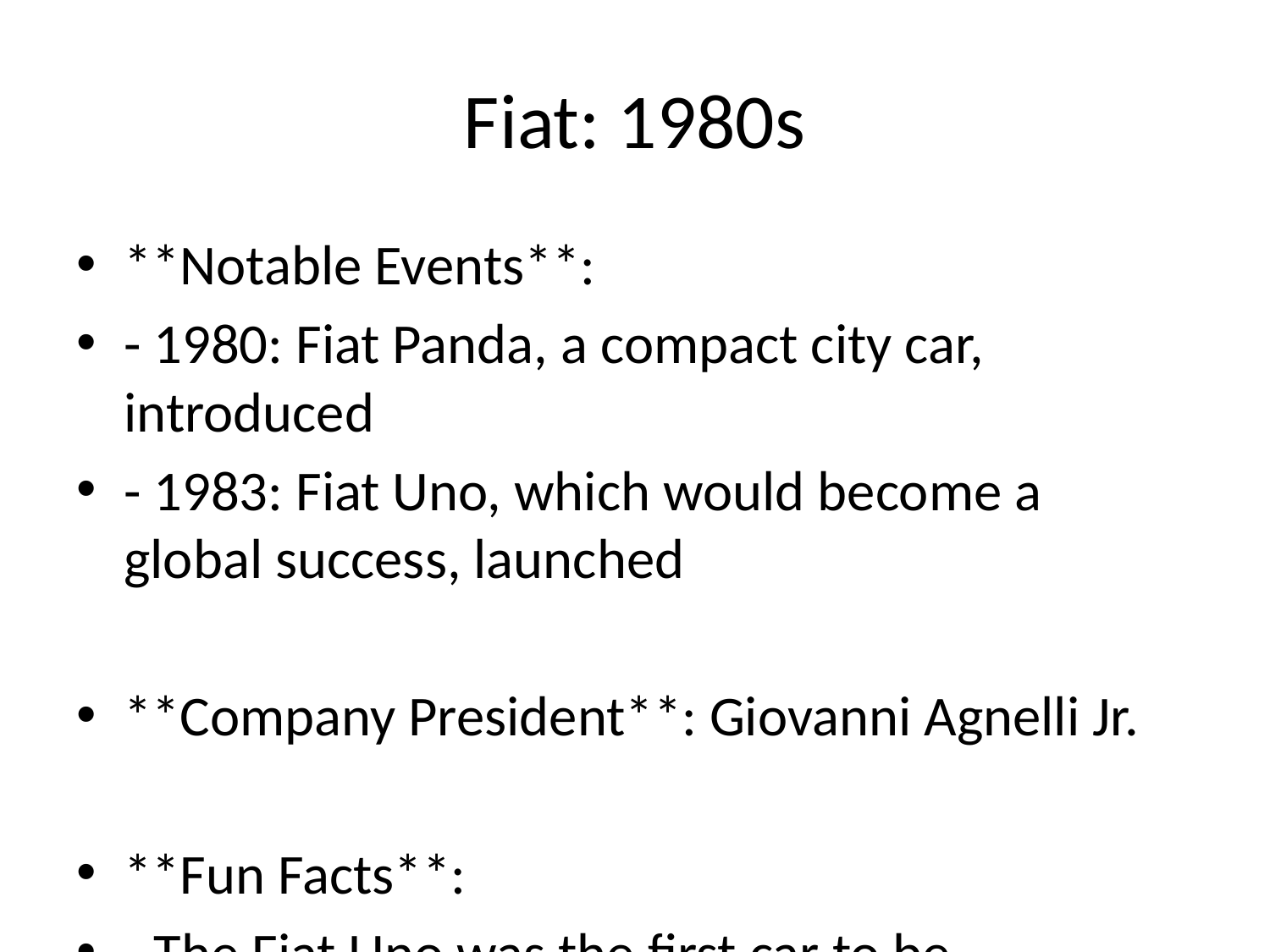

# Fiat: 1980s
**Notable Events**:
- 1980: Fiat Panda, a compact city car, introduced
- 1983: Fiat Uno, which would become a global success, launched

**Company President**: Giovanni Agnelli Jr.

**Fun Facts**:
- The Fiat Uno was the first car to be manufactured using the 'Robogate' automated assembly system.